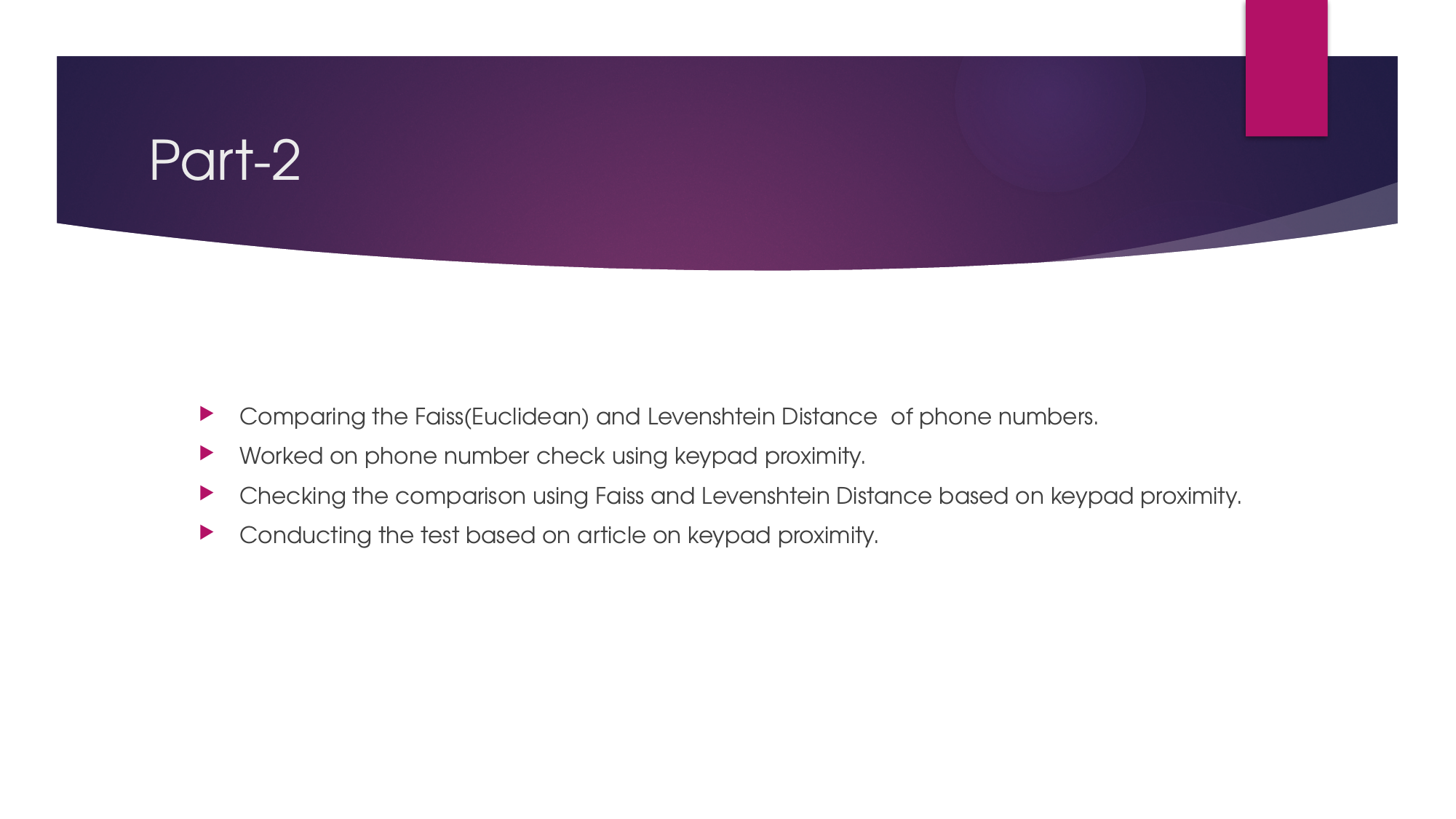

# Part-2
Comparing the Faiss(Euclidean) and Levenshtein Distance  of phone numbers.
Worked on phone number check using keypad proximity.
Checking the comparison using Faiss and Levenshtein Distance based on keypad proximity.
Conducting the test based on article on keypad proximity.